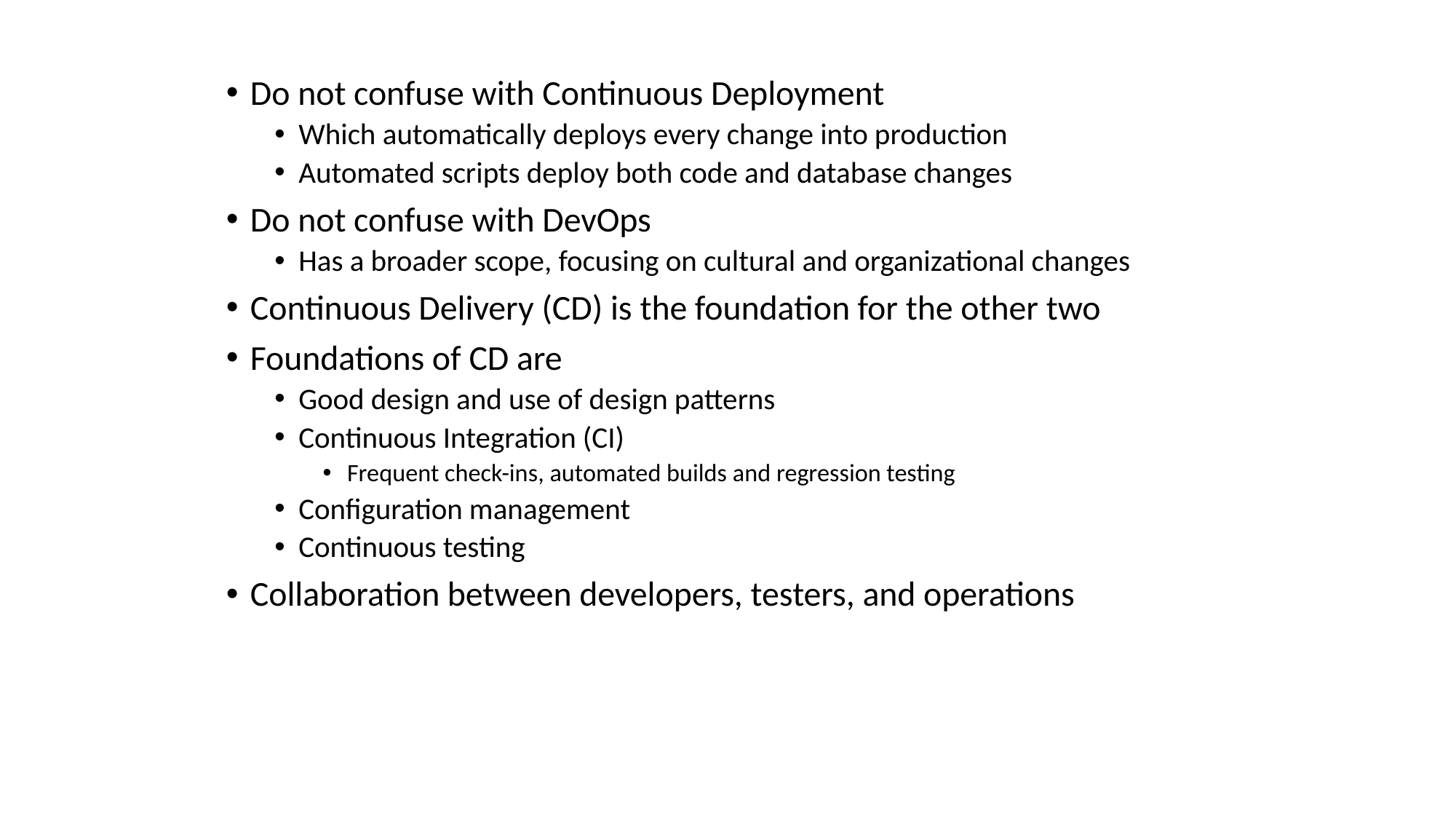

Do not confuse with Continuous Deployment
Which automatically deploys every change into production
Automated scripts deploy both code and database changes
Do not confuse with DevOps
Has a broader scope, focusing on cultural and organizational changes
Continuous Delivery (CD) is the foundation for the other two
Foundations of CD are
Good design and use of design patterns
Continuous Integration (CI)
Frequent check-ins, automated builds and regression testing
Configuration management
Continuous testing
Collaboration between developers, testers, and operations